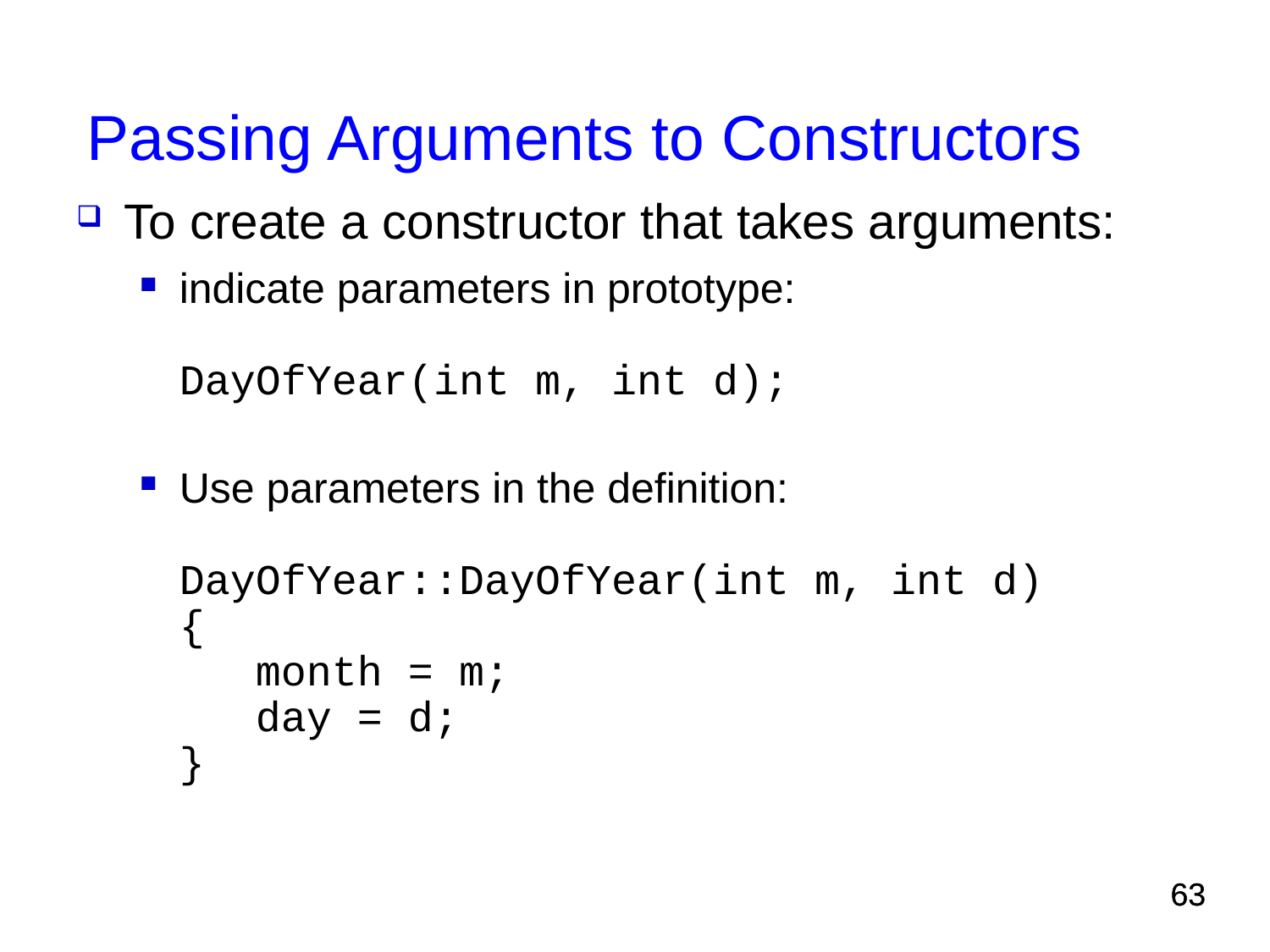

# Passing Arguments to Constructors
To create a constructor that takes arguments:
indicate parameters in prototype:
DayOfYear(int m, int d);
Use parameters in the definition:
DayOfYear::DayOfYear(int m, int d)
{
   month = m;
   day = d;
}